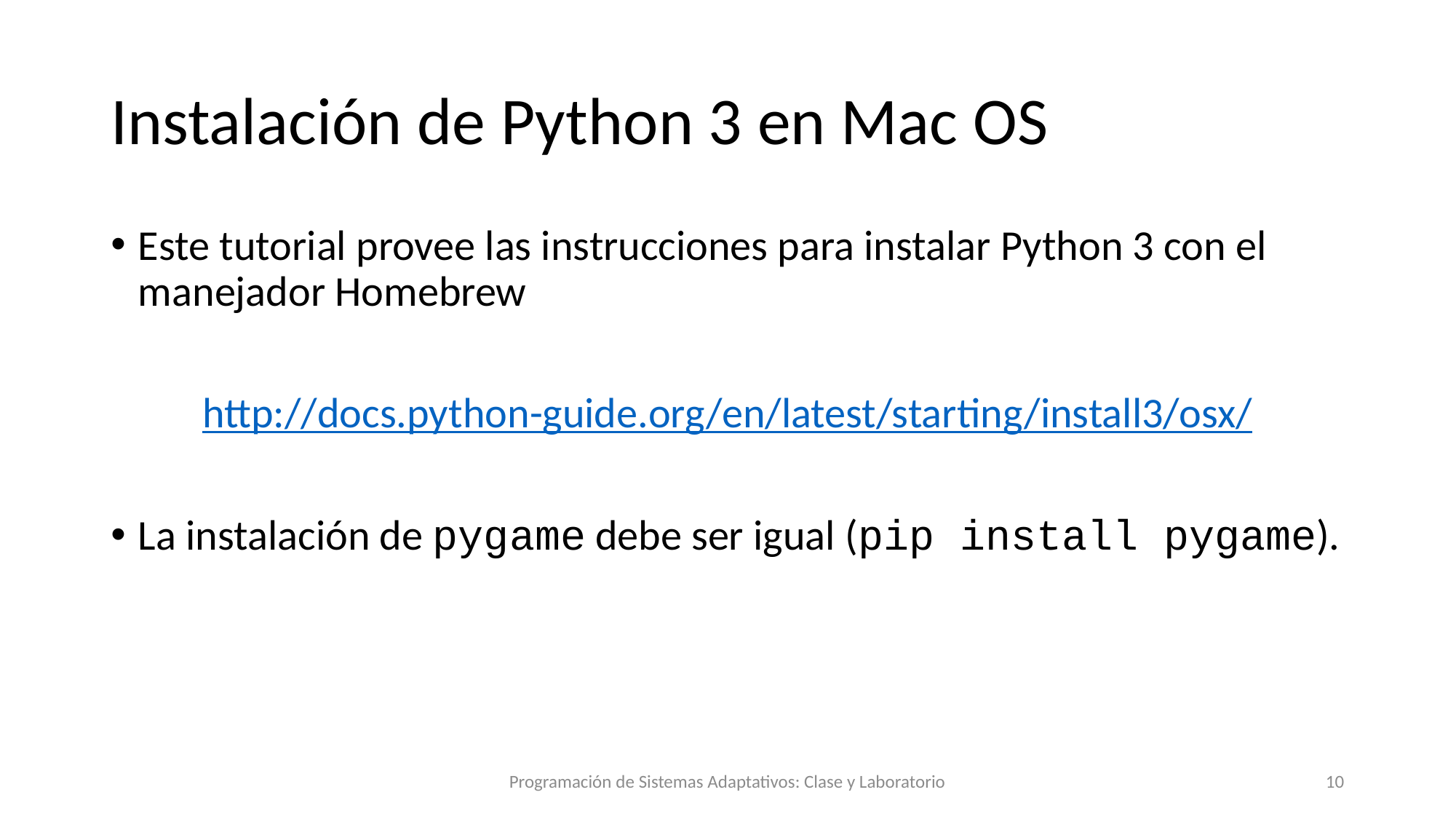

# Instalación de Python 3 en Mac OS
Este tutorial provee las instrucciones para instalar Python 3 con el manejador Homebrew

http://docs.python-guide.org/en/latest/starting/install3/osx/

La instalación de pygame debe ser igual (pip install pygame).
Programación de Sistemas Adaptativos: Clase y Laboratorio
10